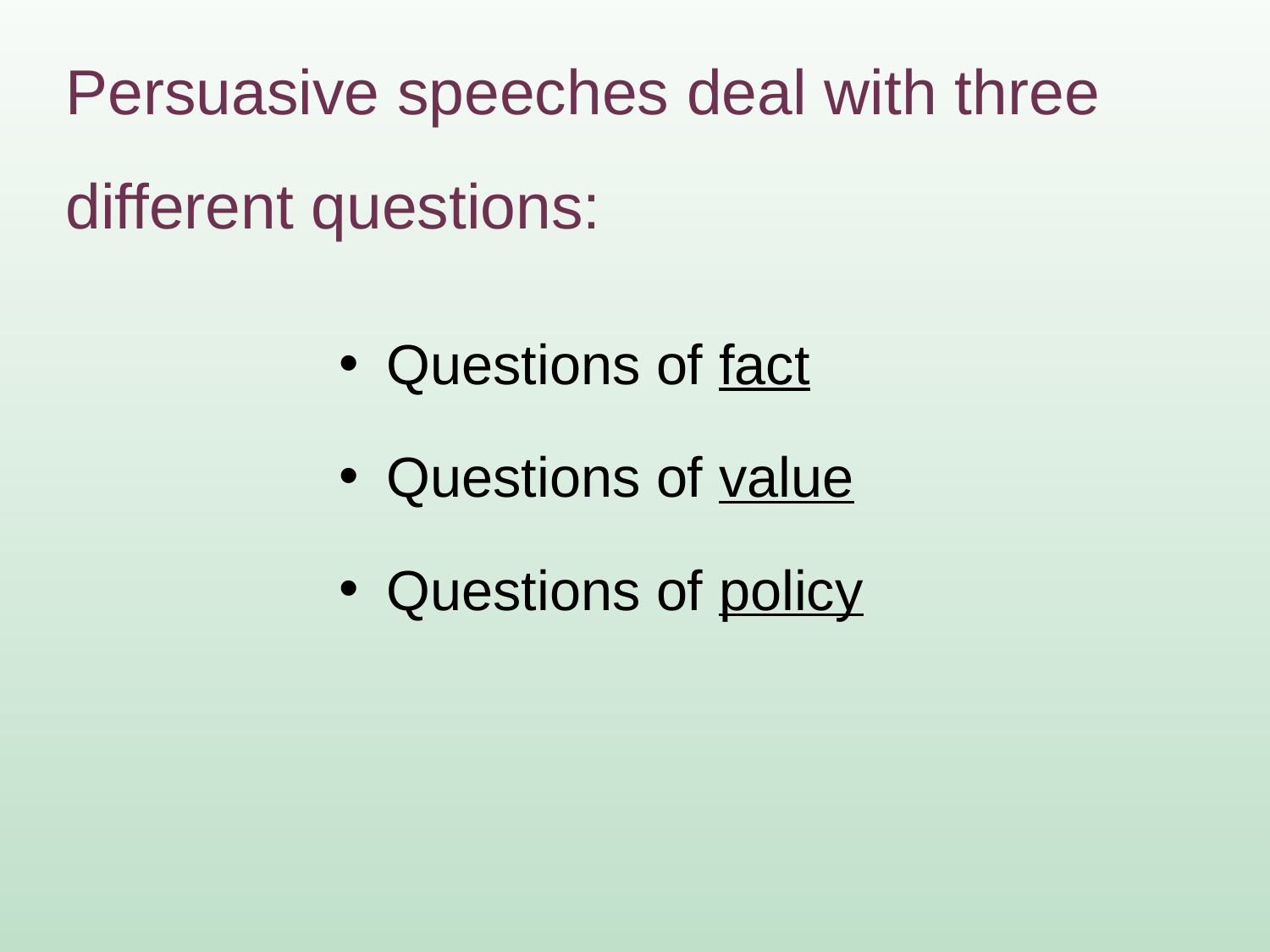

# Persuasive speeches deal with three different questions:
Questions of fact
Questions of value
Questions of policy